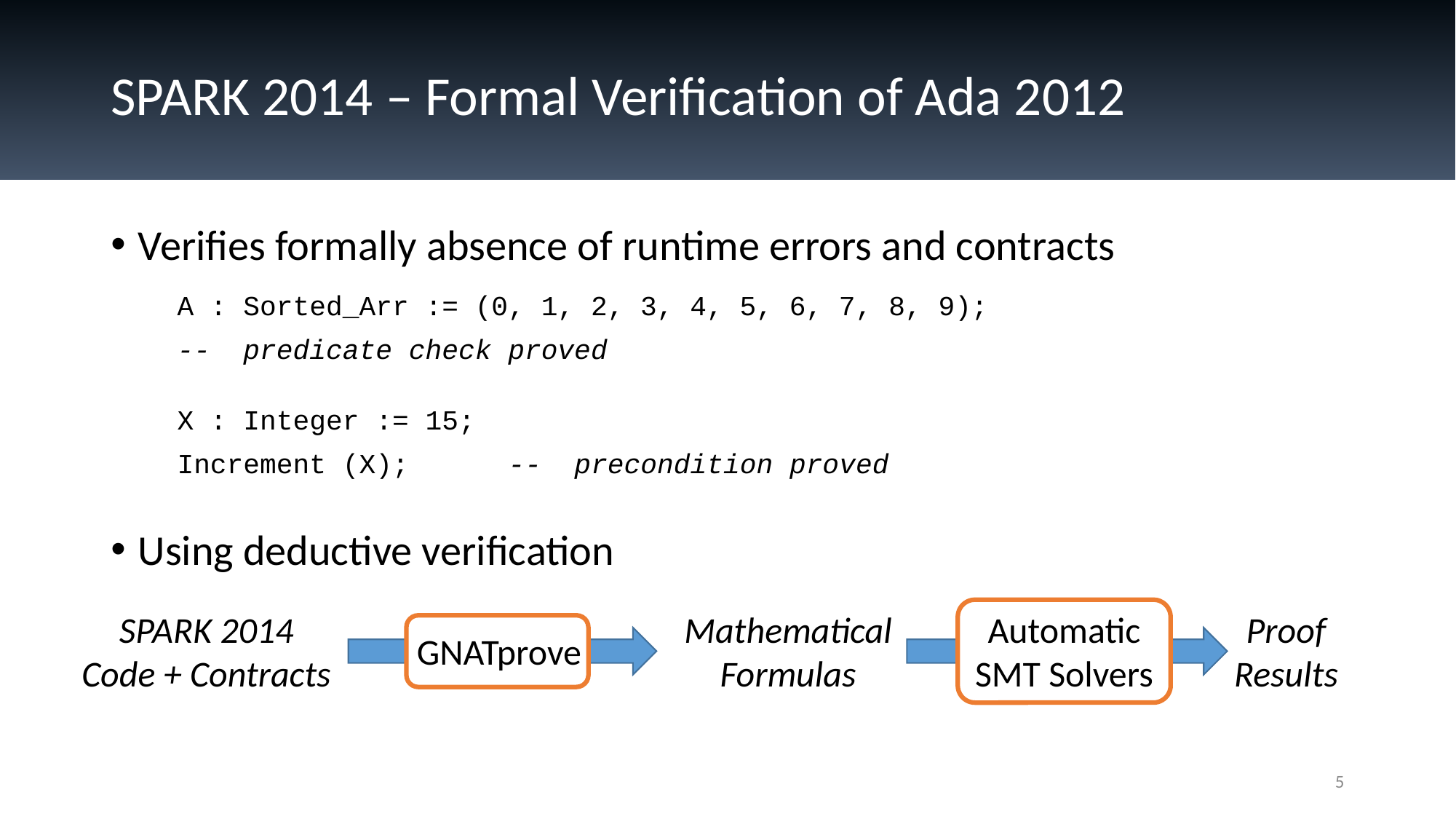

# SPARK 2014 – Formal Verification of Ada 2012
Verifies formally absence of runtime errors and contracts

Using deductive verification
A : Sorted_Arr := (0, 1, 2, 3, 4, 5, 6, 7, 8, 9);
--  predicate check proved

X : Integer := 15;
Increment (X);      --  precondition proved

SPARK 2014
Code + Contracts
Mathematical
Formulas
Automatic SMT Solvers
Proof
Results

GNATprove

5